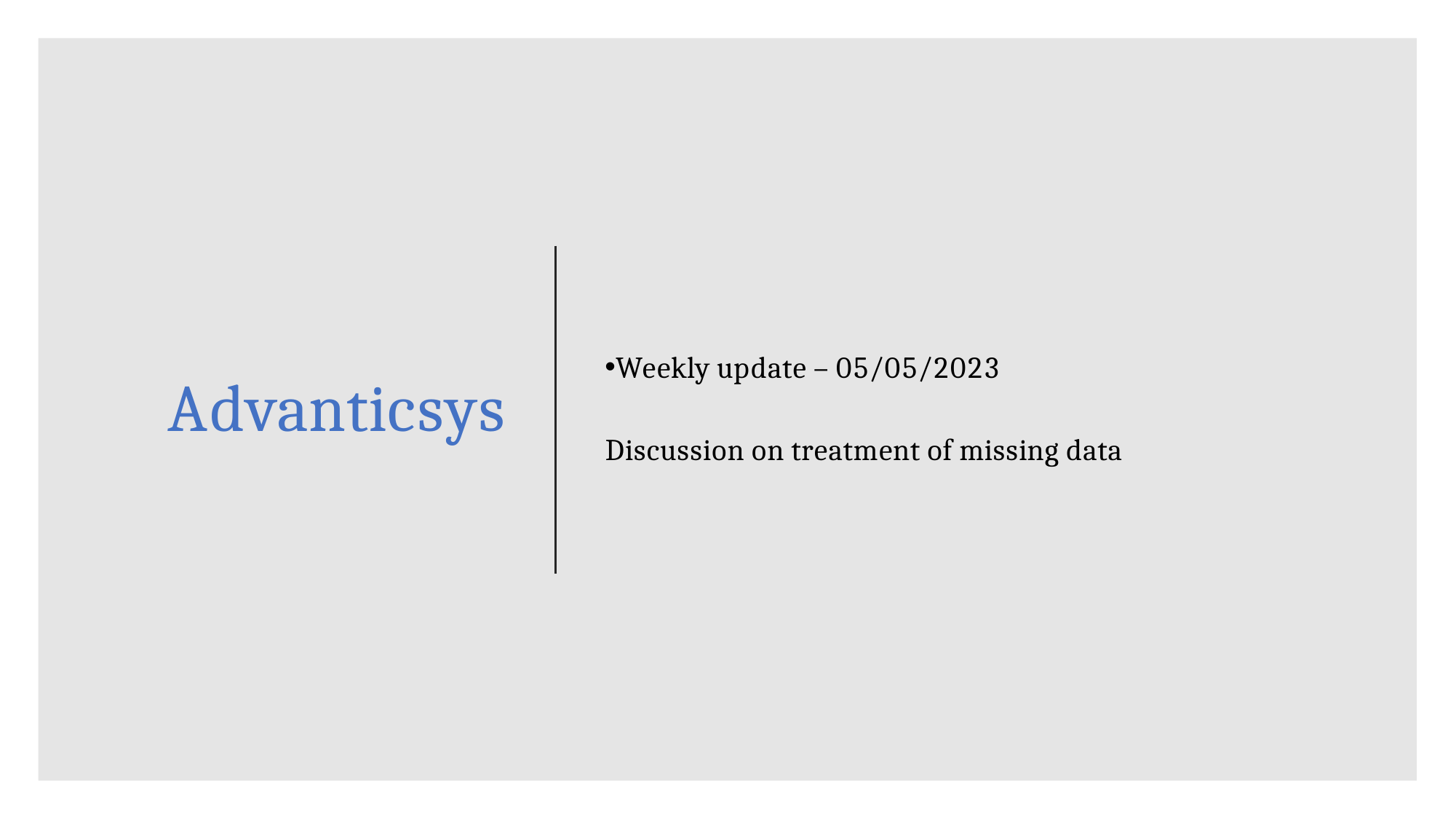

# Advanticsys
Weekly update – 05/05/2023
Discussion on treatment of missing data